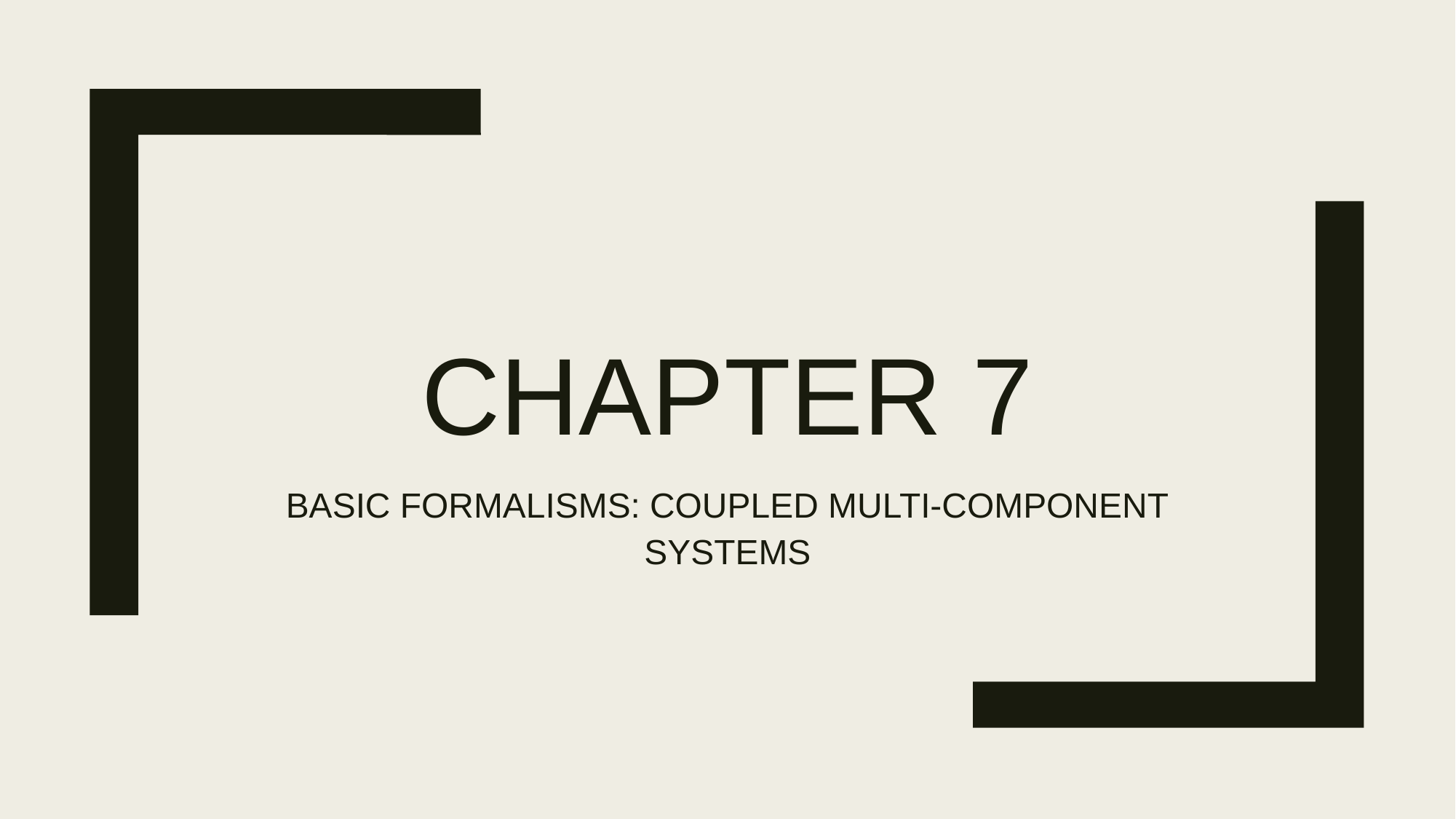

# Chapter 7
BASIC FORMALISMS: COUPLED MULTI-COMPONENT SYSTEMS